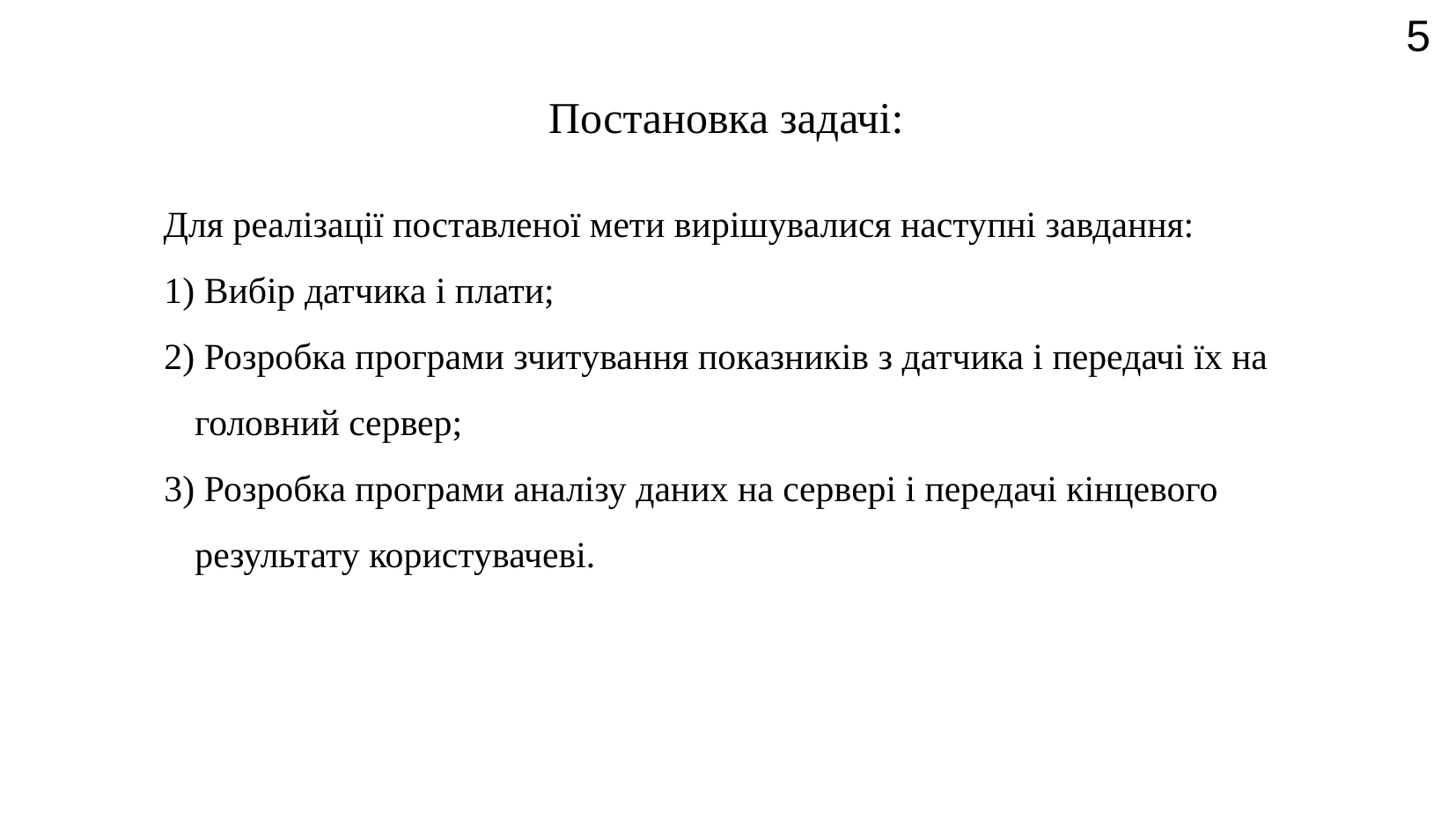

5
Постановка задачі:
Для реалізації поставленої мети вирішувалися наступні завдання:
 Вибір датчика і плати;
 Розробка програми зчитування показників з датчика і передачі їх на головний сервер;
 Розробка програми аналізу даних на сервері і передачі кінцевого результату користувачеві.